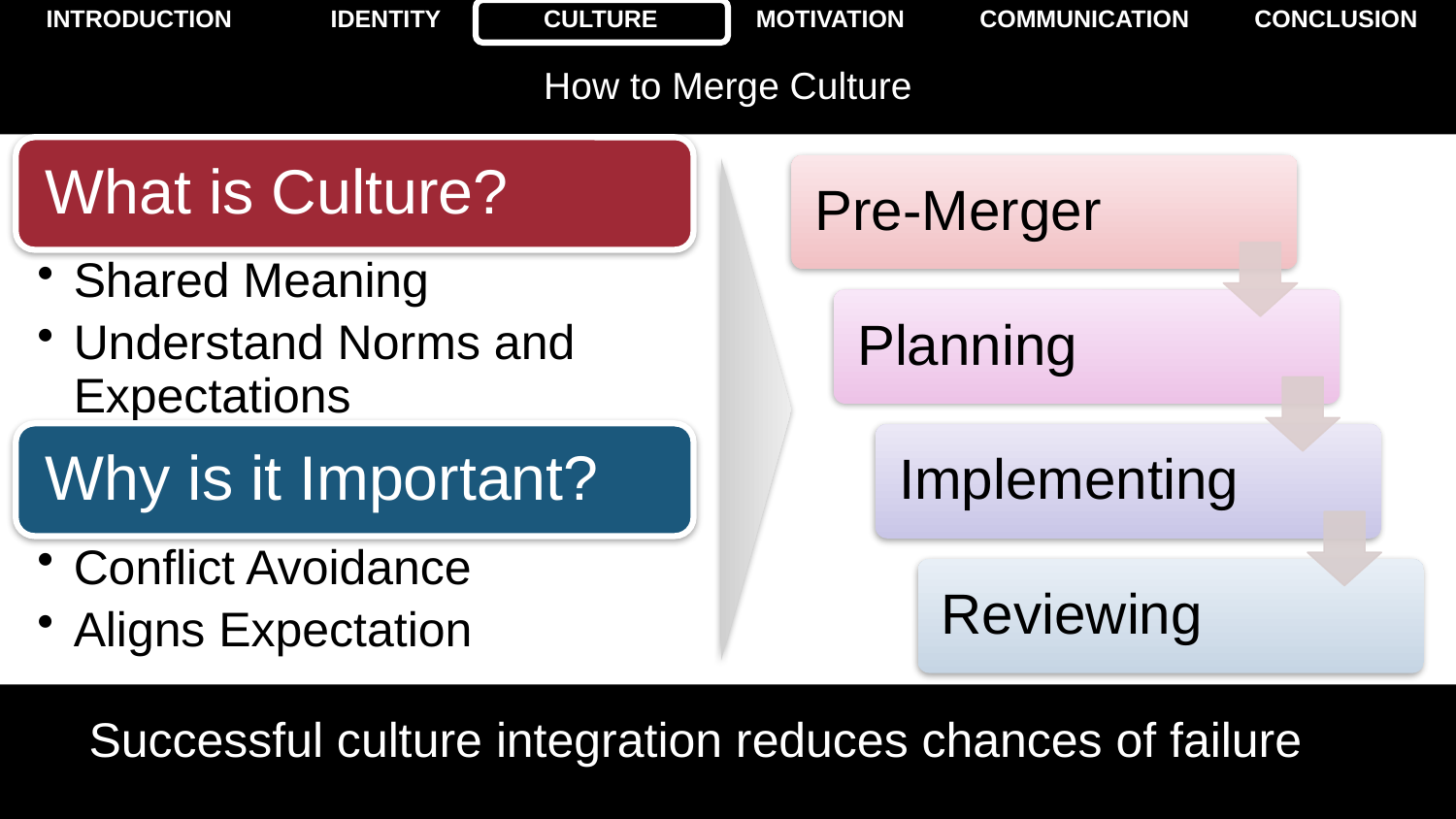

Culture Integration – Overview
# How to Merge Culture
What is Culture?
Shared Meaning
Understand Norms and Expectations
Why is it Important?
Conflict Avoidance
Aligns Expectation
Pre-Merger
Planning
Implementing
Reviewing

Successful culture integration reduces chances of failure